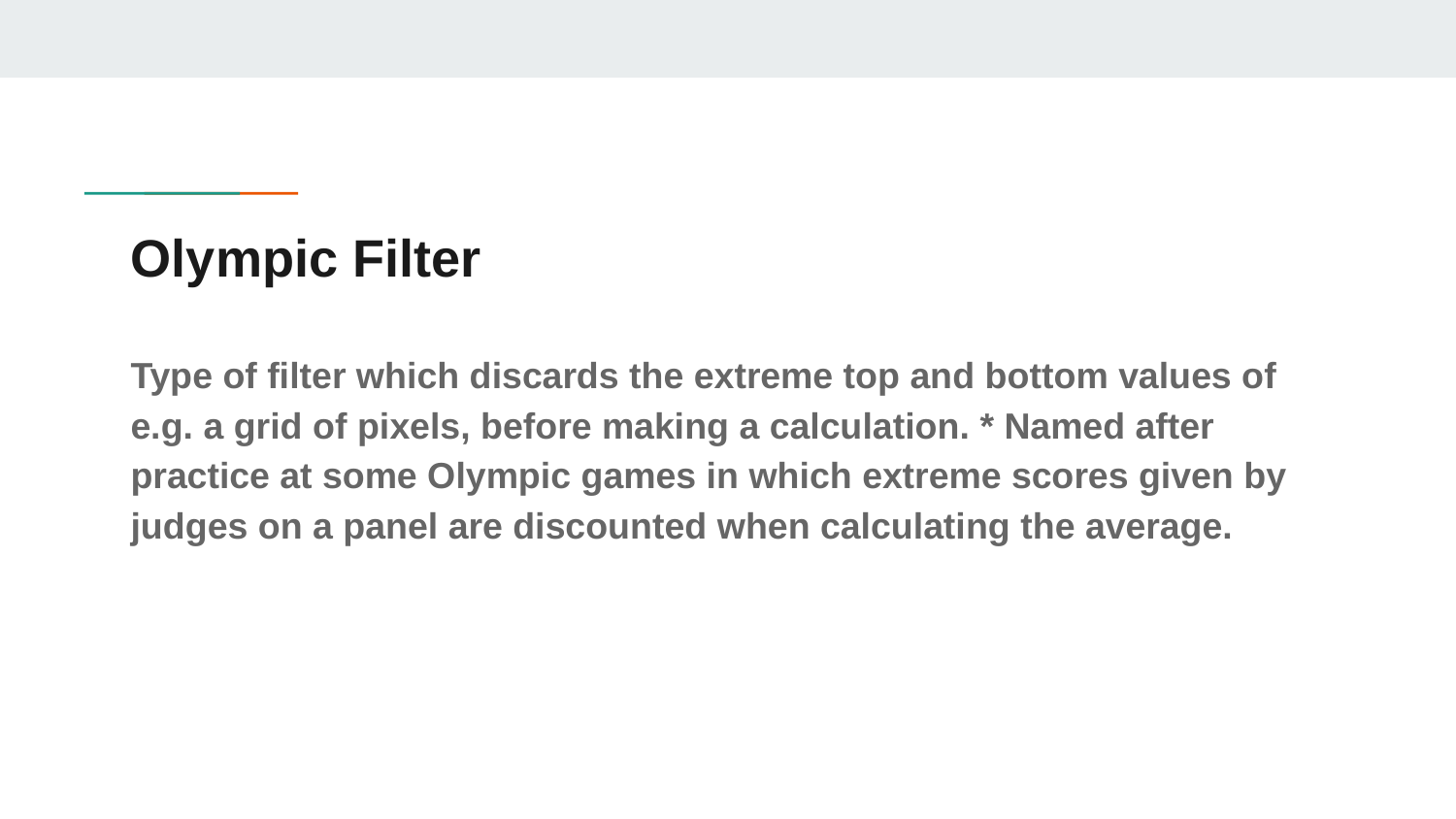

# Olympic Filter
Type of filter which discards the extreme top and bottom values of e.g. a grid of pixels, before making a calculation. * Named after practice at some Olympic games in which extreme scores given by judges on a panel are discounted when calculating the average.